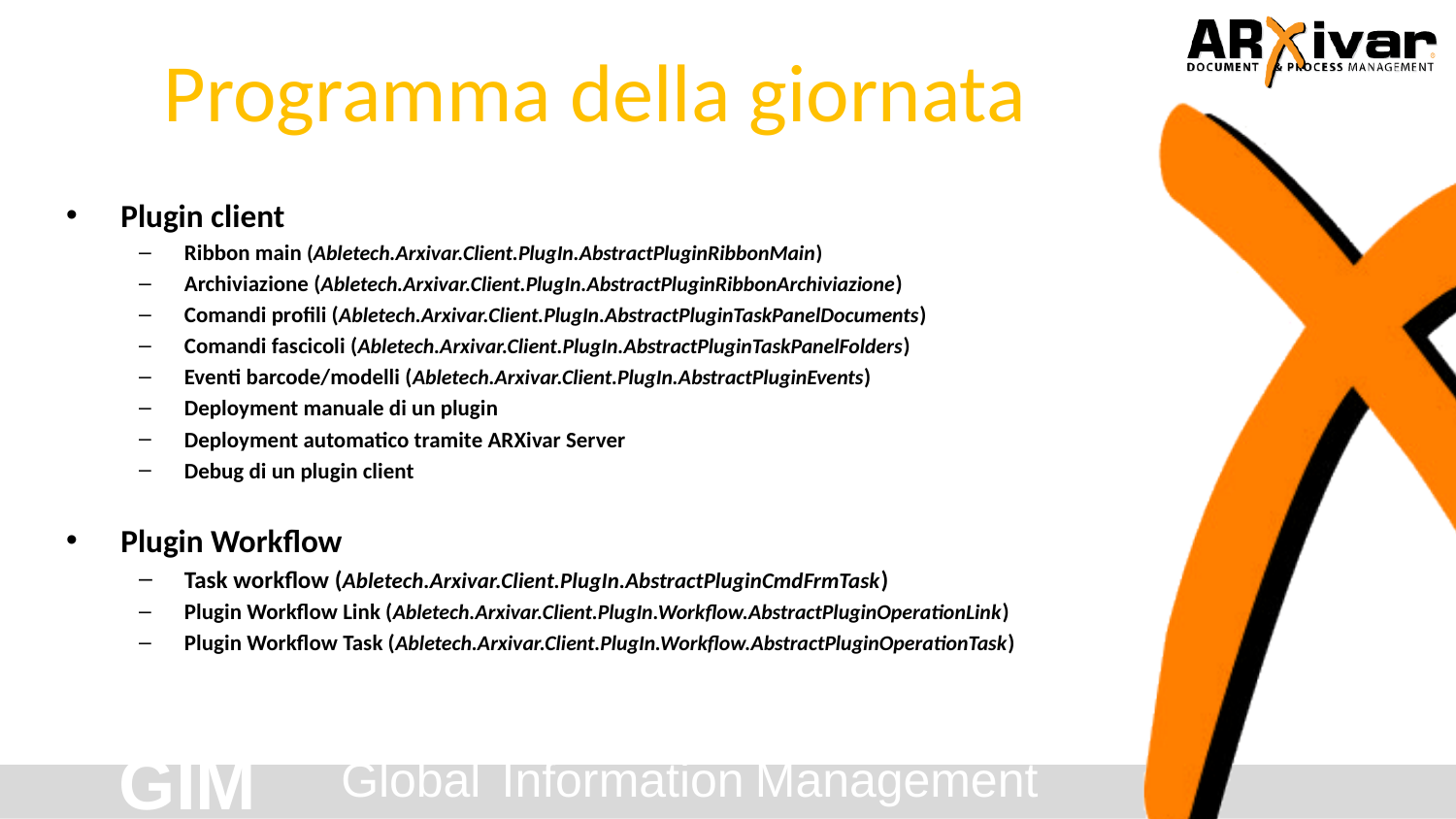

# Programma della giornata

Plugin client
Ribbon main (Abletech.Arxivar.Client.PlugIn.AbstractPluginRibbonMain)
Archiviazione (Abletech.Arxivar.Client.PlugIn.AbstractPluginRibbonArchiviazione)
Comandi profili (Abletech.Arxivar.Client.PlugIn.AbstractPluginTaskPanelDocuments)
Comandi fascicoli (Abletech.Arxivar.Client.PlugIn.AbstractPluginTaskPanelFolders)
Eventi barcode/modelli (Abletech.Arxivar.Client.PlugIn.AbstractPluginEvents)
Deployment manuale di un plugin
Deployment automatico tramite ARXivar Server
Debug di un plugin client

Plugin Workflow
Task workflow (Abletech.Arxivar.Client.PlugIn.AbstractPluginCmdFrmTask)
Plugin Workflow Link (Abletech.Arxivar.Client.PlugIn.Workflow.AbstractPluginOperationLink)
Plugin Workflow Task (Abletech.Arxivar.Client.PlugIn.Workflow.AbstractPluginOperationTask)